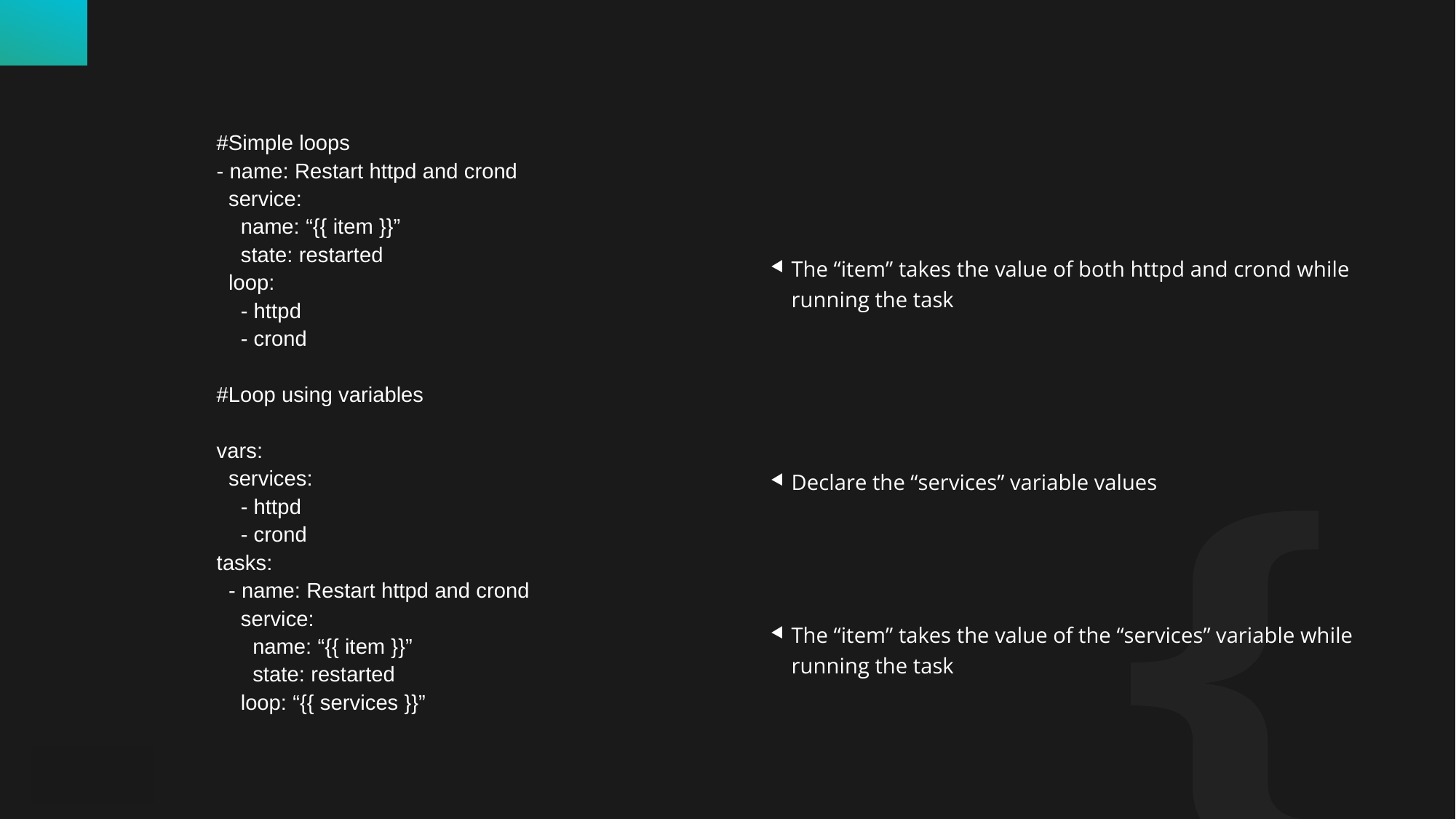

The “item” takes the value of both httpd and crond while running the task

Declare the “services” variable values

The “item” takes the value of the “services” variable while running the task

#Simple loops
- name: Restart httpd and crond
  service:
    name: “{{ item }}”
    state: restarted
  loop:
    - httpd
    - crond

#Loop using variables

vars:
  services:
    - httpd
    - crond
tasks:
  - name: Restart httpd and crond
    service:
      name: “{{ item }}”
      state: restarted
    loop: “{{ services }}”